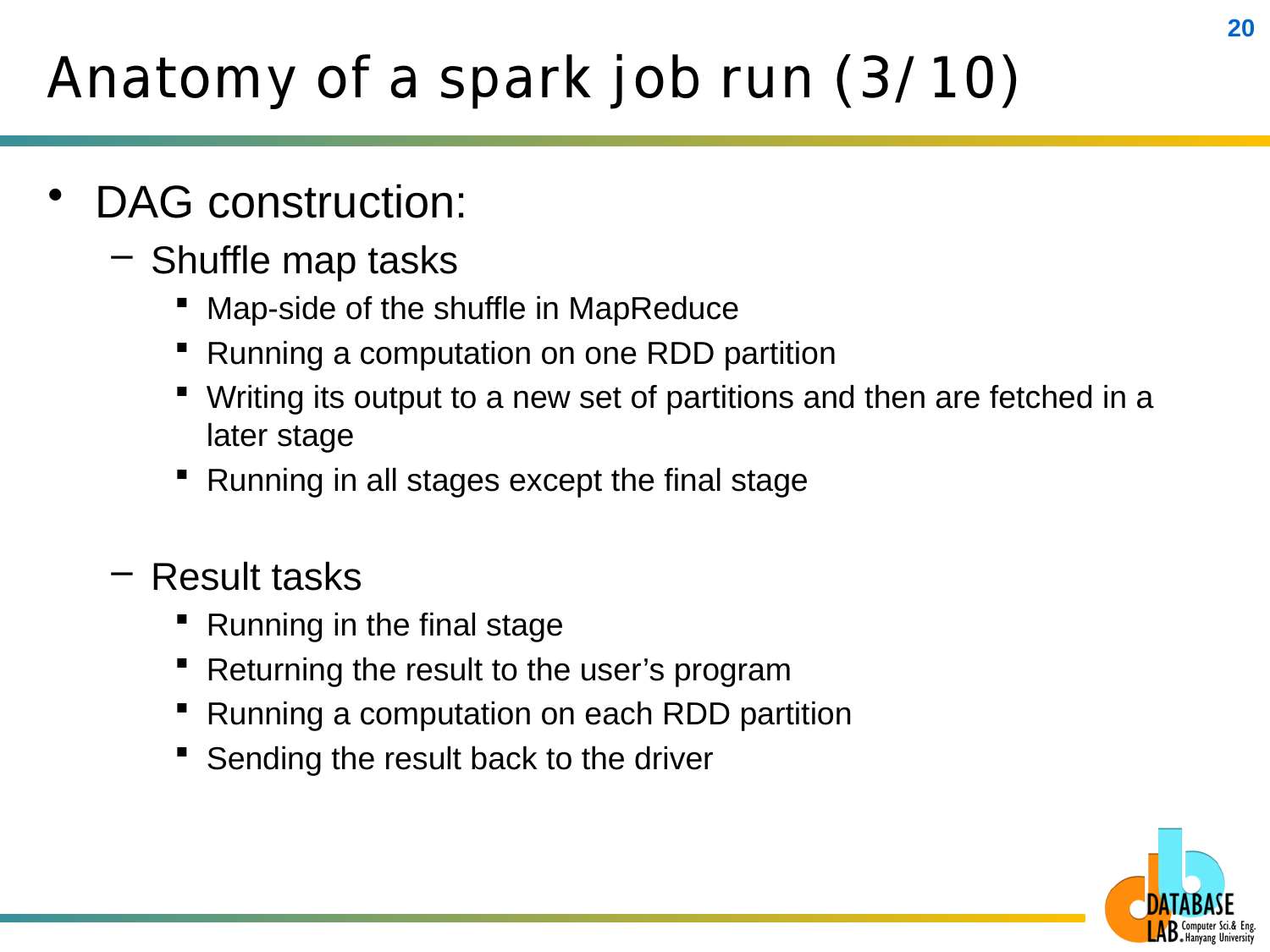

# Anatomy of a spark job run (3/10)
DAG construction:
Shuffle map tasks
Map-side of the shuffle in MapReduce
Running a computation on one RDD partition
Writing its output to a new set of partitions and then are fetched in a later stage
Running in all stages except the final stage

Result tasks
Running in the final stage
Returning the result to the user’s program
Running a computation on each RDD partition
Sending the result back to the driver